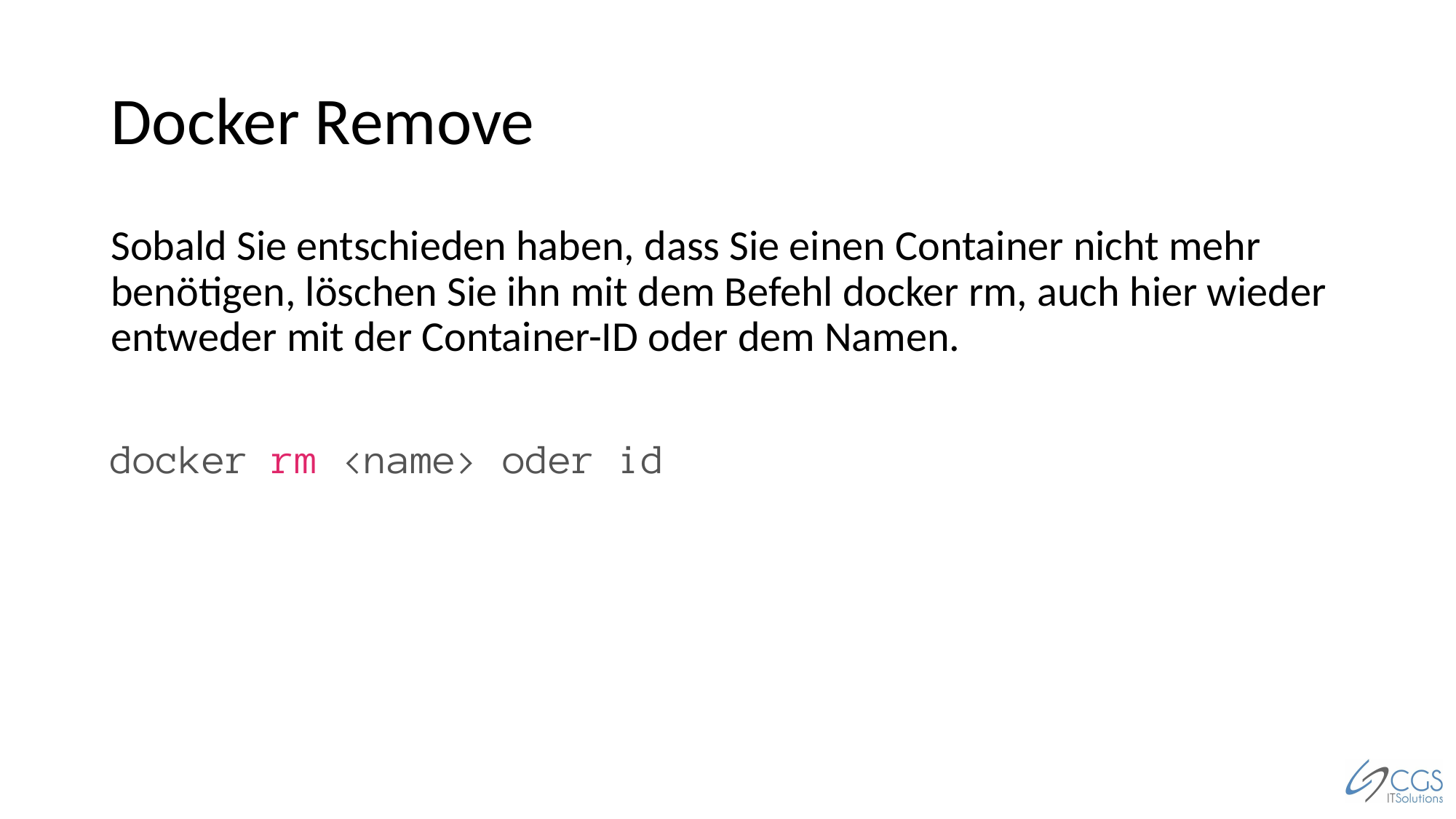

# Docker Remove
Sobald Sie entschieden haben, dass Sie einen Container nicht mehr benötigen, löschen Sie ihn mit dem Befehl docker rm, auch hier wieder entweder mit der Container-ID oder dem Namen.

docker rm <name> oder id